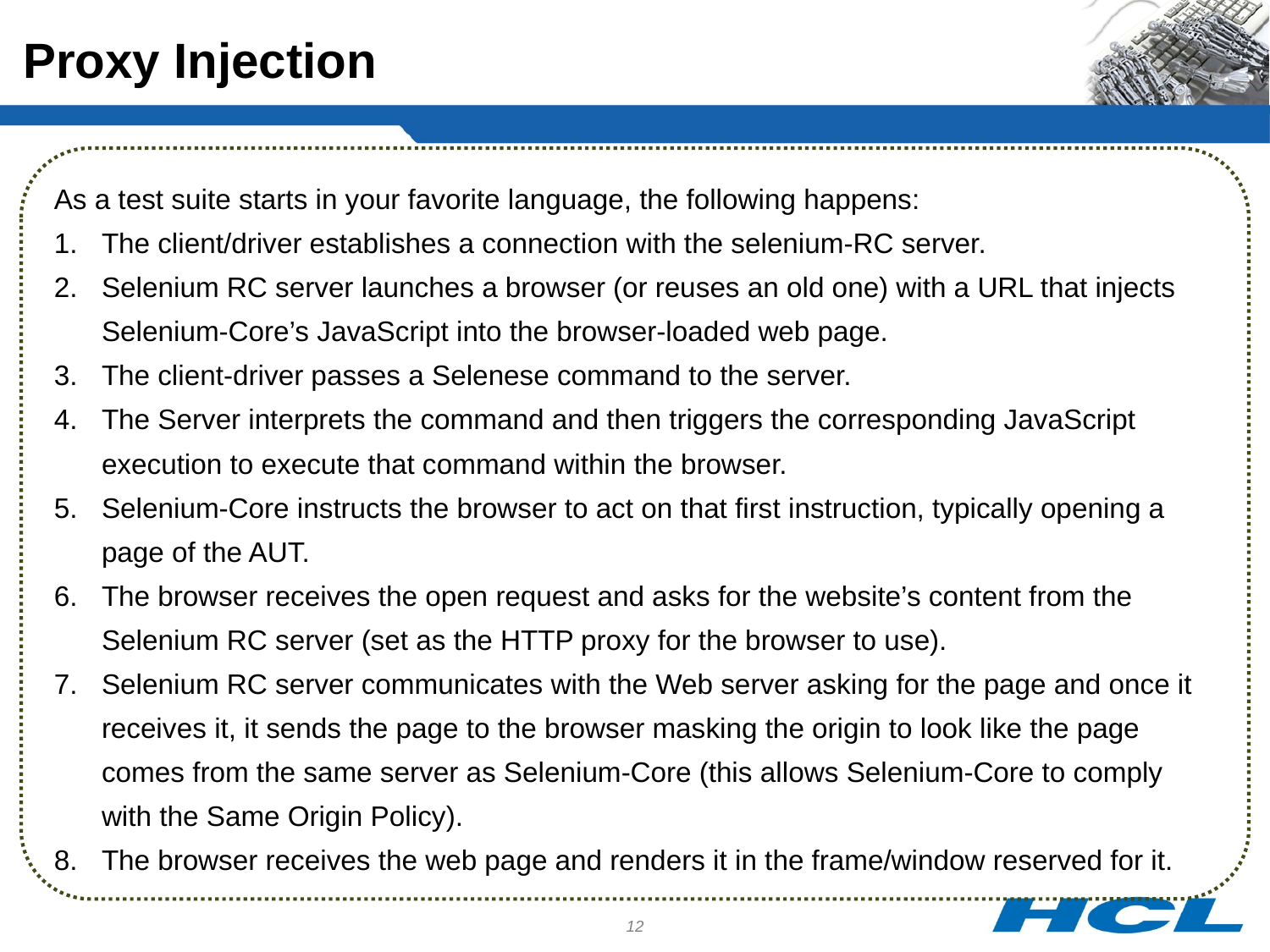

Proxy Injection

As a test suite starts in your favorite language, the following happens:
The client/driver establishes a connection with the selenium-RC server.
Selenium RC server launches a browser (or reuses an old one) with a URL that injects Selenium-Core’s JavaScript into the browser-loaded web page.
The client-driver passes a Selenese command to the server.
The Server interprets the command and then triggers the corresponding JavaScript execution to execute that command within the browser.
Selenium-Core instructs the browser to act on that first instruction, typically opening a page of the AUT.
The browser receives the open request and asks for the website’s content from the Selenium RC server (set as the HTTP proxy for the browser to use).
Selenium RC server communicates with the Web server asking for the page and once it receives it, it sends the page to the browser masking the origin to look like the page comes from the same server as Selenium-Core (this allows Selenium-Core to comply with the Same Origin Policy).
The browser receives the web page and renders it in the frame/window reserved for it.

12